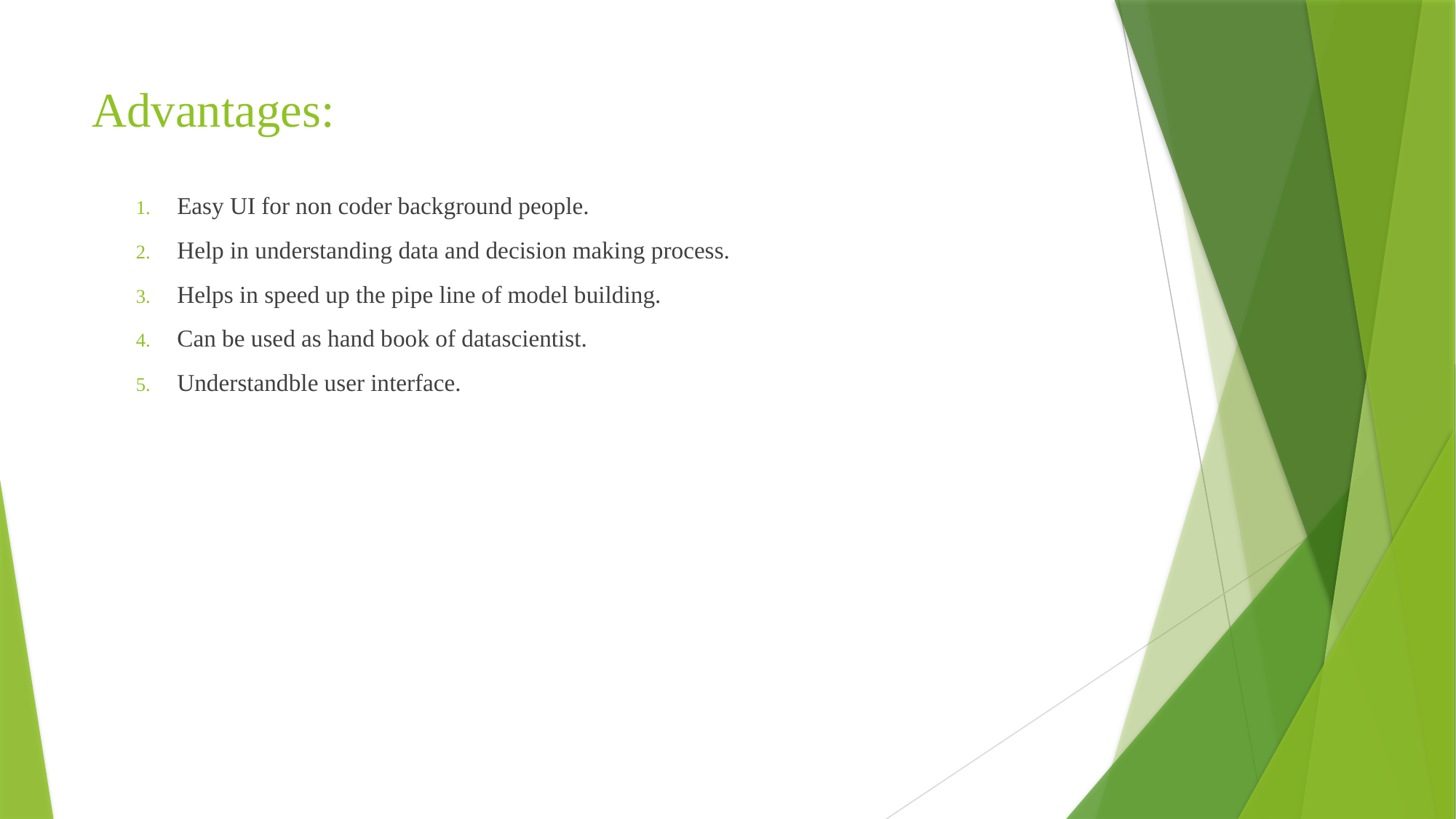

# Advantages:
Easy UI for non coder background people.
Help in understanding data and decision making process.
Helps in speed up the pipe line of model building.
Can be used as hand book of datascientist.
Understandble user interface.